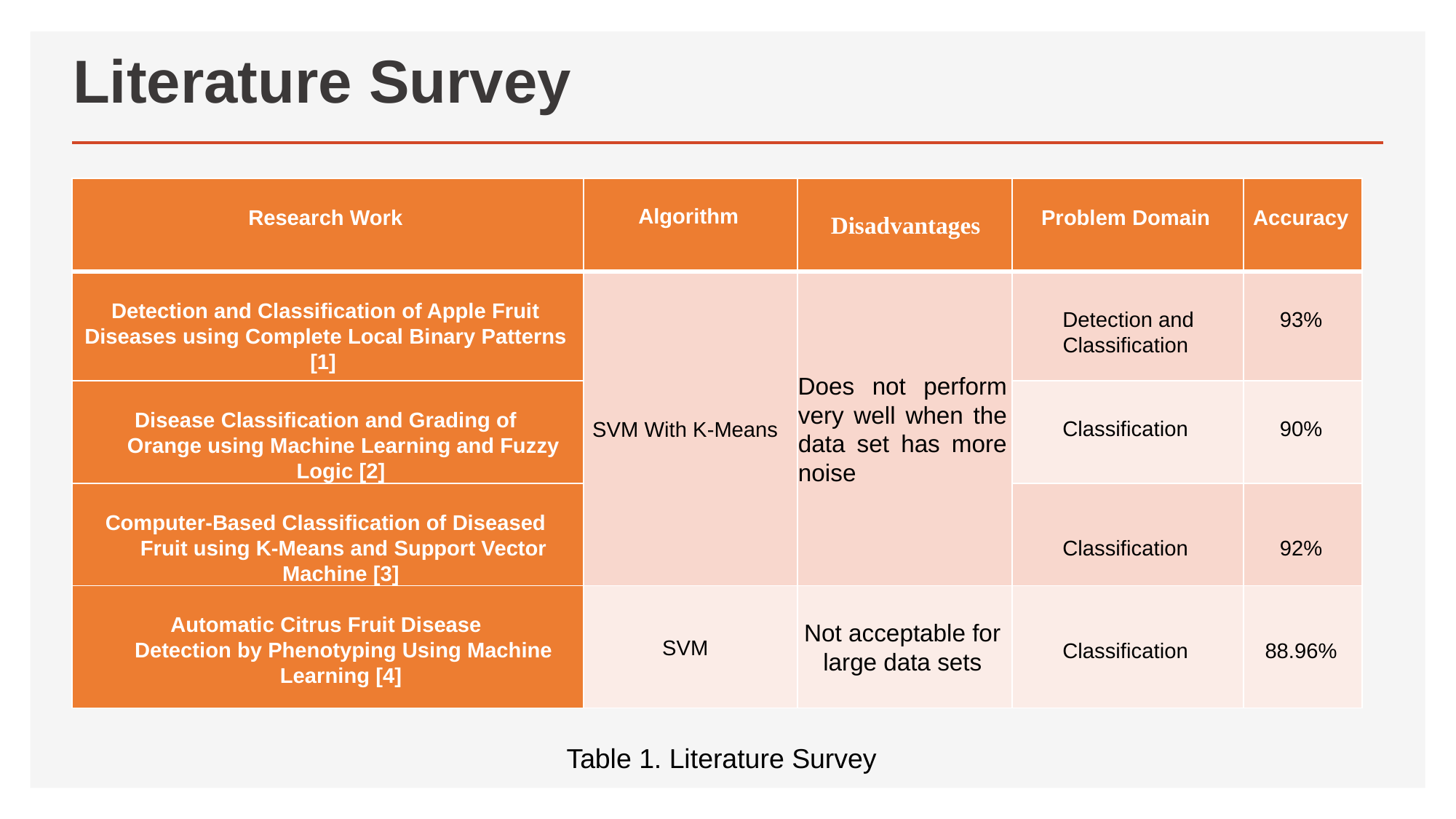

# Literature Survey
| Research Work | Algorithm | Disadvantages | Problem Domain | Accuracy |
| --- | --- | --- | --- | --- |
| Detection and Classification of Apple Fruit Diseases using Complete Local Binary Patterns [1] | SVM With K-Means | Does not perform very well when the data set has more noise | Detection and Classification | 93% |
| Disease Classification and Grading of Orange using Machine Learning and Fuzzy Logic [2] |  |  | Classification | 90% |
| Computer-Based Classification of Diseased Fruit using K-Means and Support Vector Machine [3] |  |  | Classification | 92% |
| Automatic Citrus Fruit Disease Detection by Phenotyping Using Machine Learning [4] | SVM | Not acceptable for large data sets | Classification | 88.96% |
Table 1. Literature Survey